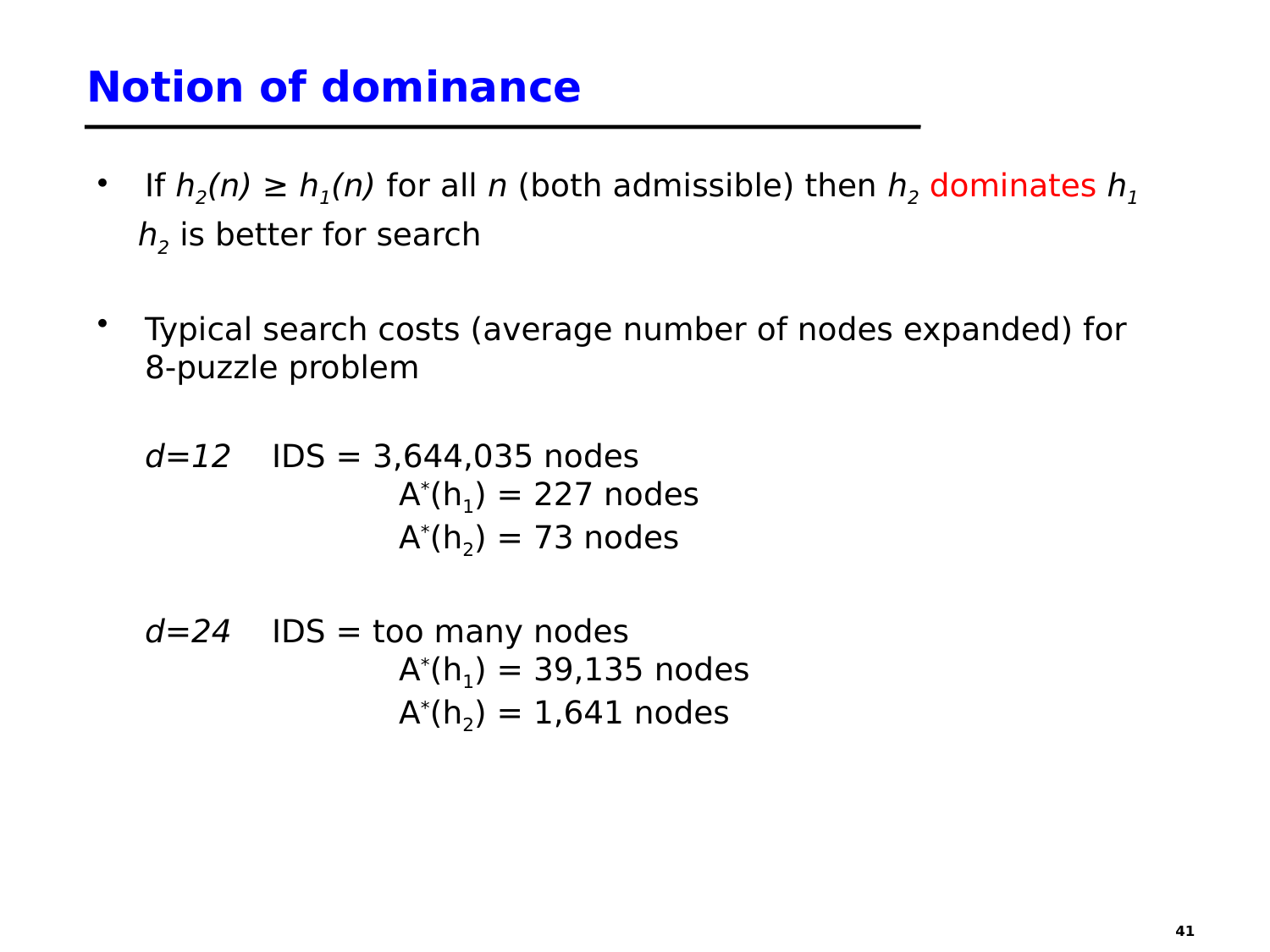

# Notion of dominance
If h2(n) ≥ h1(n) for all n (both admissible) then h2 dominates h1
    h2 is better for search

Typical search costs (average number of nodes expanded) for 8-puzzle problem

	d=12	IDS = 3,644,035 nodes
		A*(h1) = 227 nodes
		A*(h2) = 73 nodes

	d=24 	IDS = too many nodes
		A*(h1) = 39,135 nodes
		A*(h2) = 1,641 nodes